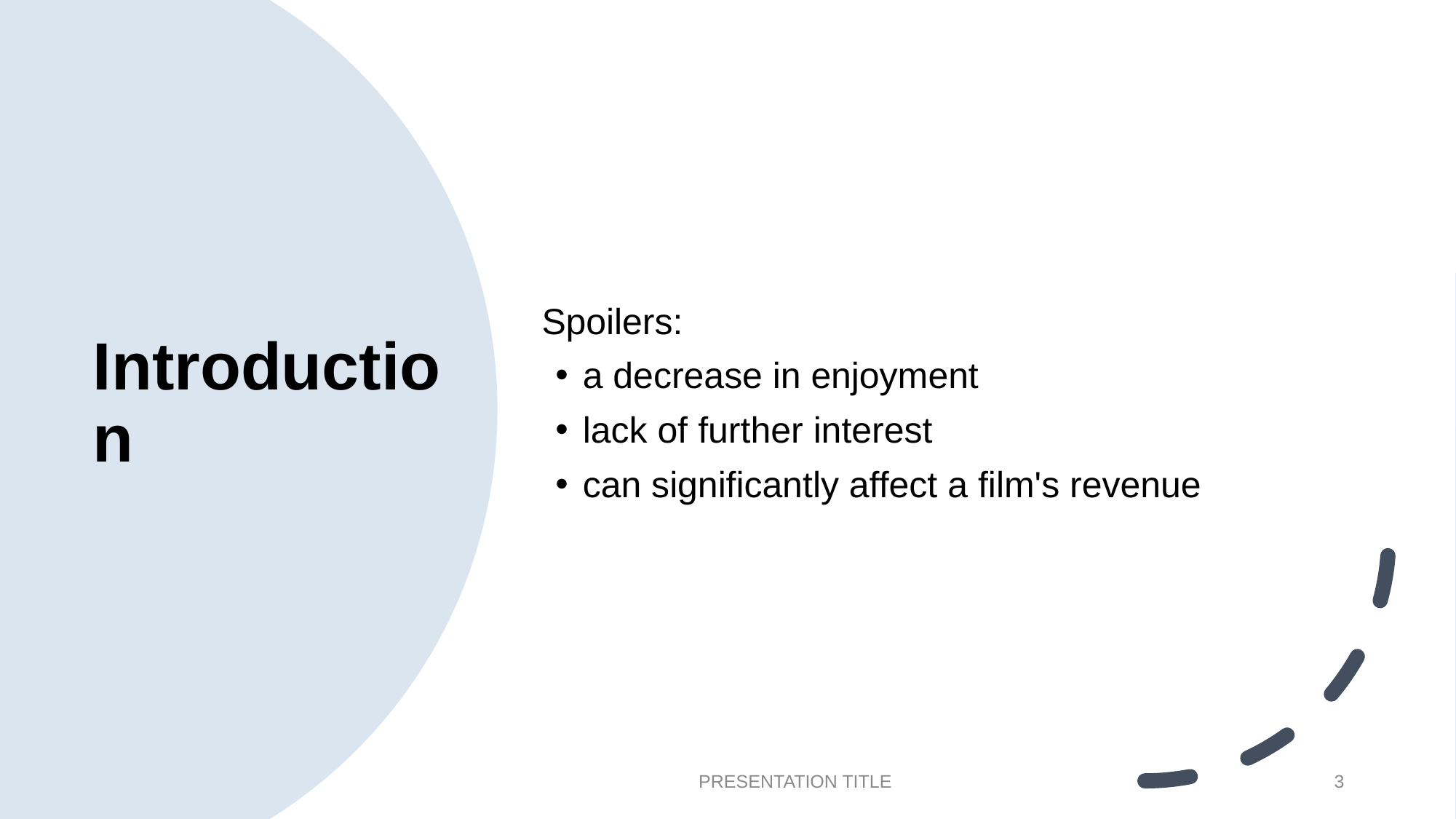

Spoilers:
a decrease in enjoyment
lack of further interest
can significantly affect a film's revenue
# Introduction

PRESENTATION TITLE
3